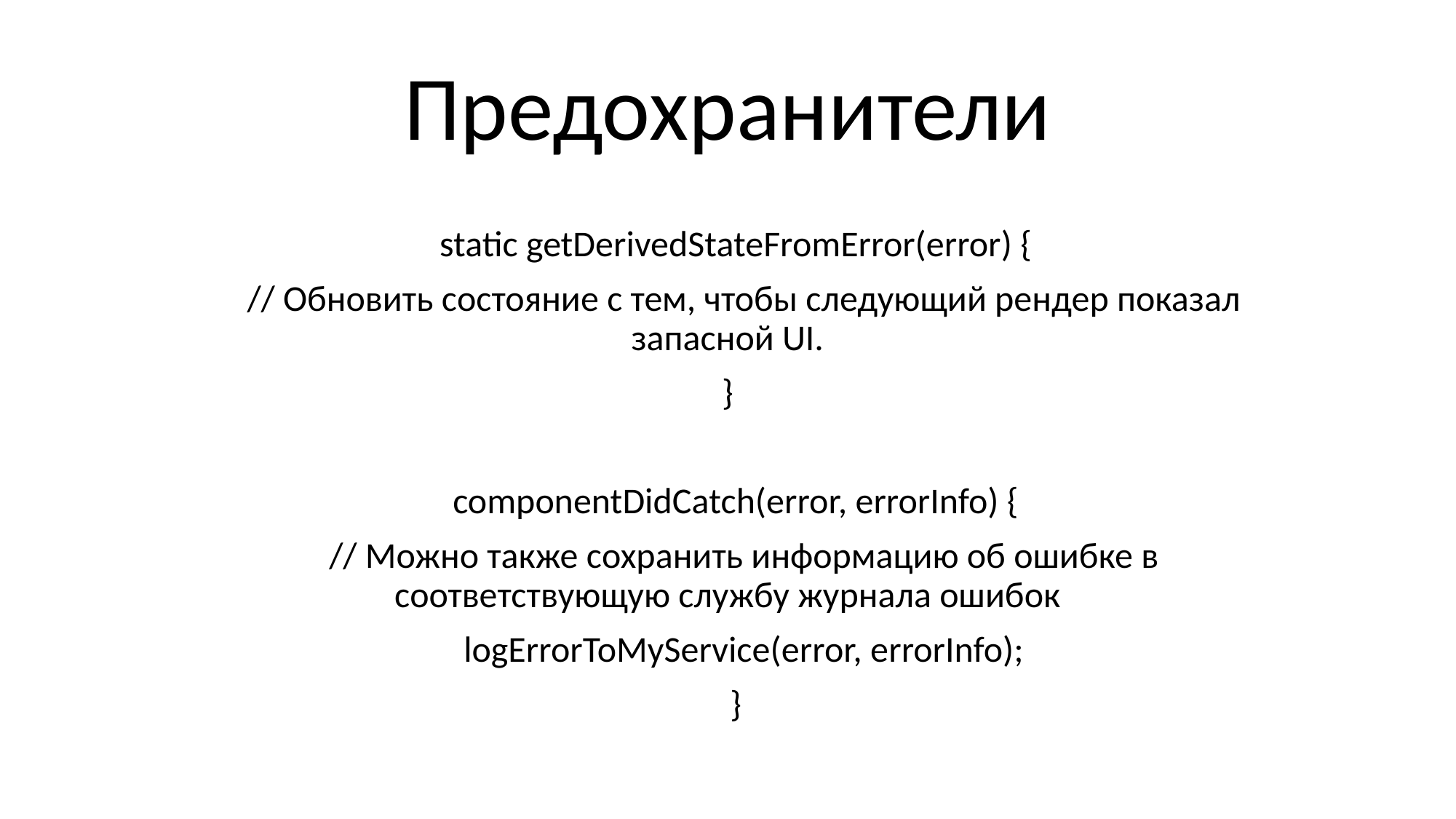

# Предохранители

  static getDerivedStateFromError(error) {
    // Обновить состояние с тем, чтобы следующий рендер показал запасной UI.
}

  componentDidCatch(error, errorInfo) {
    // Можно также сохранить информацию об ошибке в соответствующую службу журнала ошибок
    logErrorToMyService(error, errorInfo);
  }